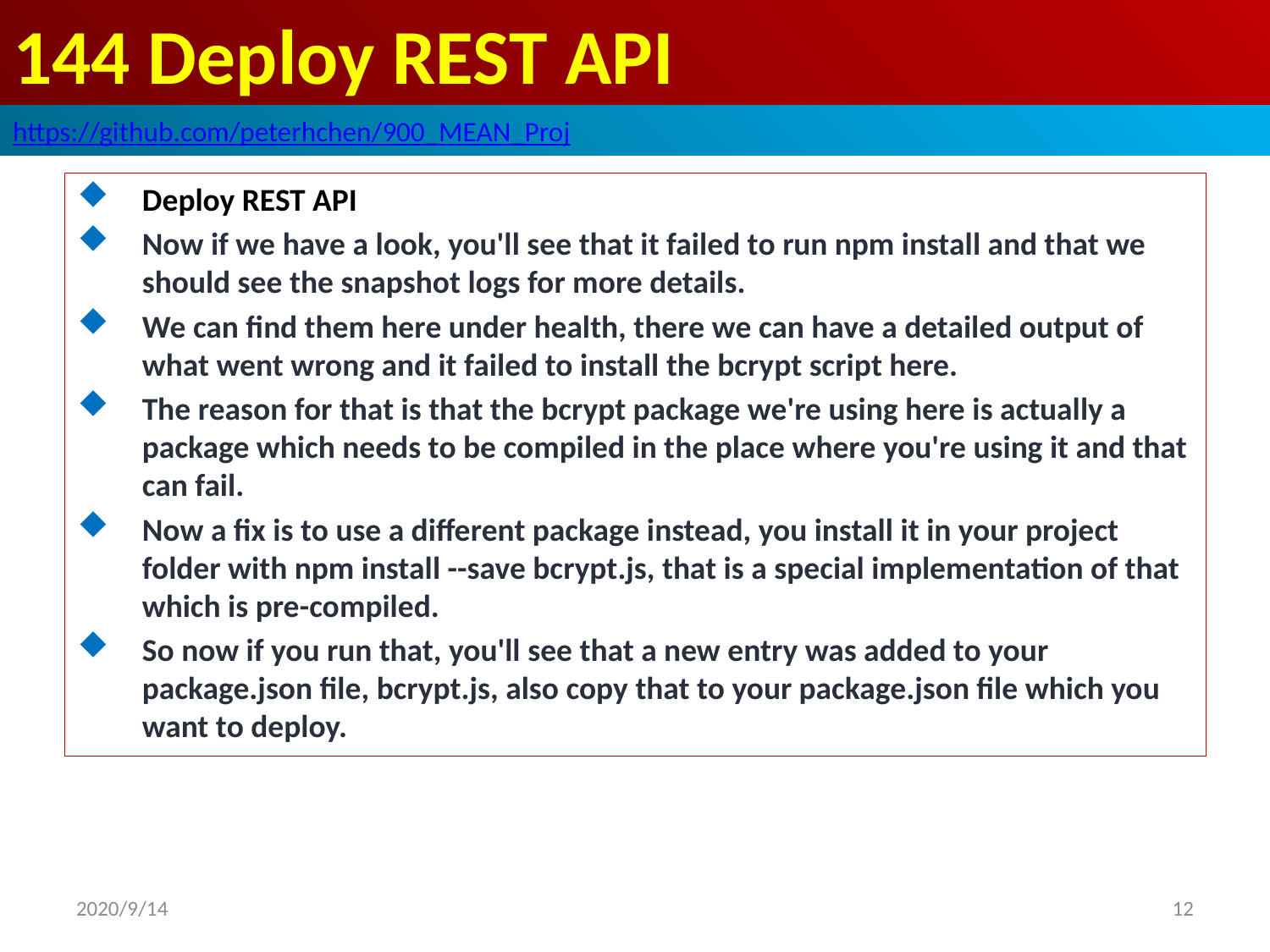

# 144 Deploy REST API
https://github.com/peterhchen/900_MEAN_Proj
Deploy REST API
Now if we have a look, you'll see that it failed to run npm install and that we should see the snapshot logs for more details.
We can find them here under health, there we can have a detailed output of what went wrong and it failed to install the bcrypt script here.
The reason for that is that the bcrypt package we're using here is actually a package which needs to be compiled in the place where you're using it and that can fail.
Now a fix is to use a different package instead, you install it in your project folder with npm install --save bcrypt.js, that is a special implementation of that which is pre-compiled.
So now if you run that, you'll see that a new entry was added to your package.json file, bcrypt.js, also copy that to your package.json file which you want to deploy.
12
2020/9/14